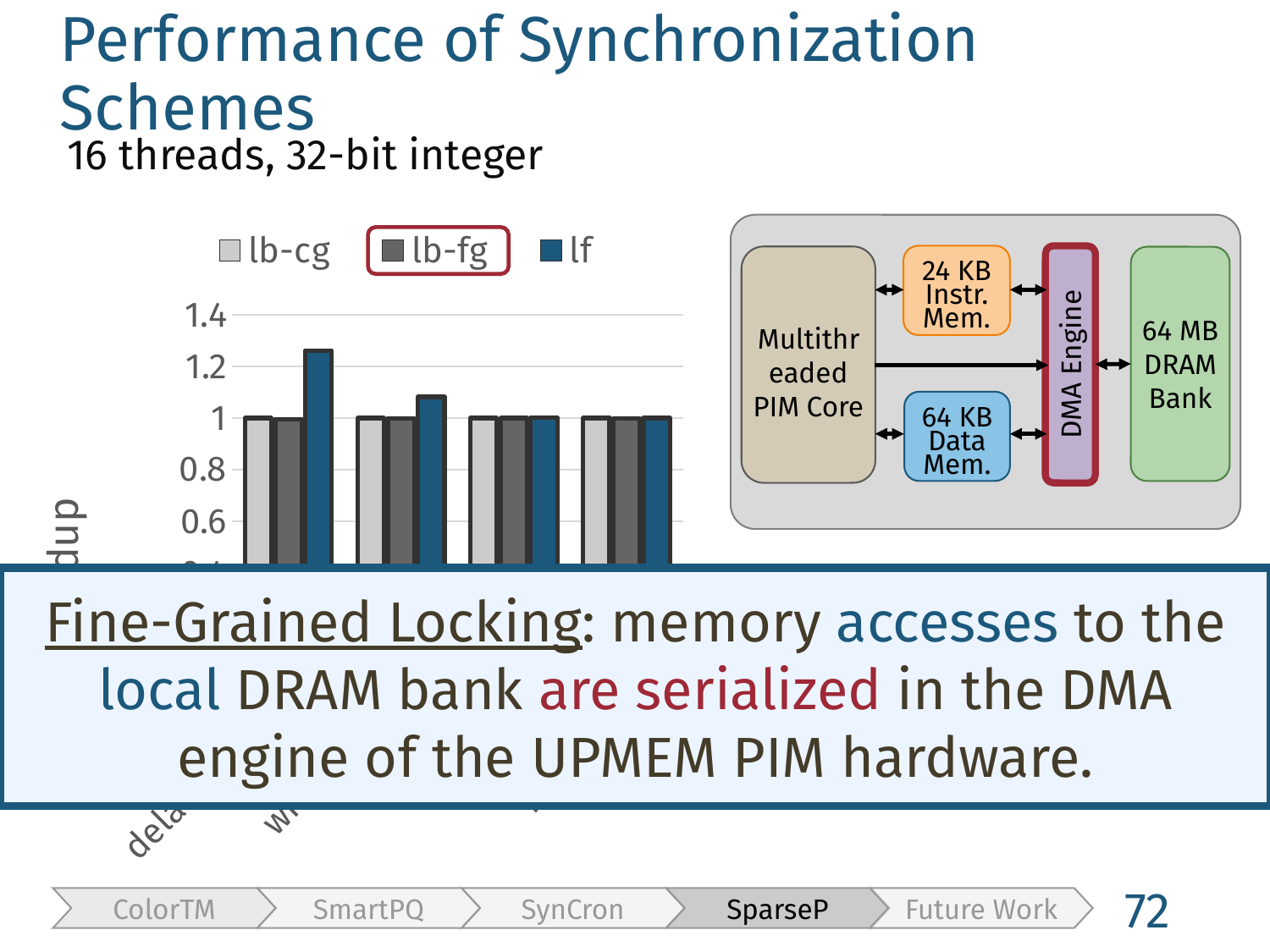

Performance of Synchronization Schemes
16 threads, 32-bit integer

### Chart

| Category | lb-cg | lb-fg | lf |
|---|---|---|---|
| delaunay_n13 | 1.0 | 0.9960103515203796 | 1.2622301175184478 |
| wing_nodal | 1.0 | 0.9996691662990737 | 1.0820650552074007 |
| raefsky4 | 1.0 | 1.0000173431958308 | 1.001476322394074 |
| pkustk08 | 1.0 | 0.9997765196662693 | 1.0001564956889164 |
24 KB
Instr. Mem.
Multithreaded PIM Core
64 MB
DRAM
Bank
DMA Engine
64 KB
Data Mem.

Fine-Grained Locking: memory accesses to the local DRAM bank are serialized in the DMA engine of the UPMEM PIM hardware.
72
ColorTM
SmartPQ
SynCron
SparseP
Future Work